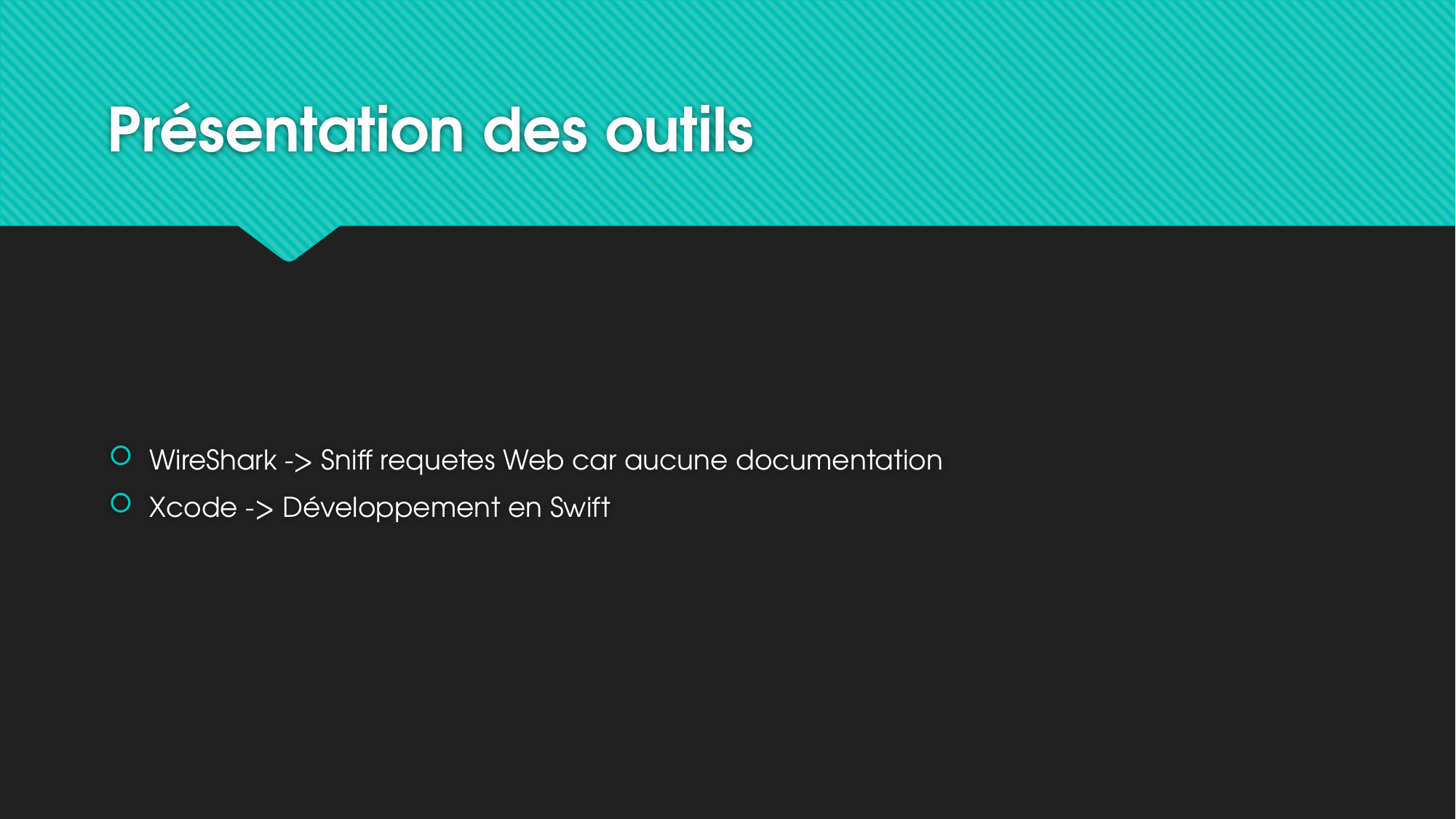

# Présentation des outils
WireShark -> Sniff requetes Web car aucune documentation
Xcode -> Développement en Swift